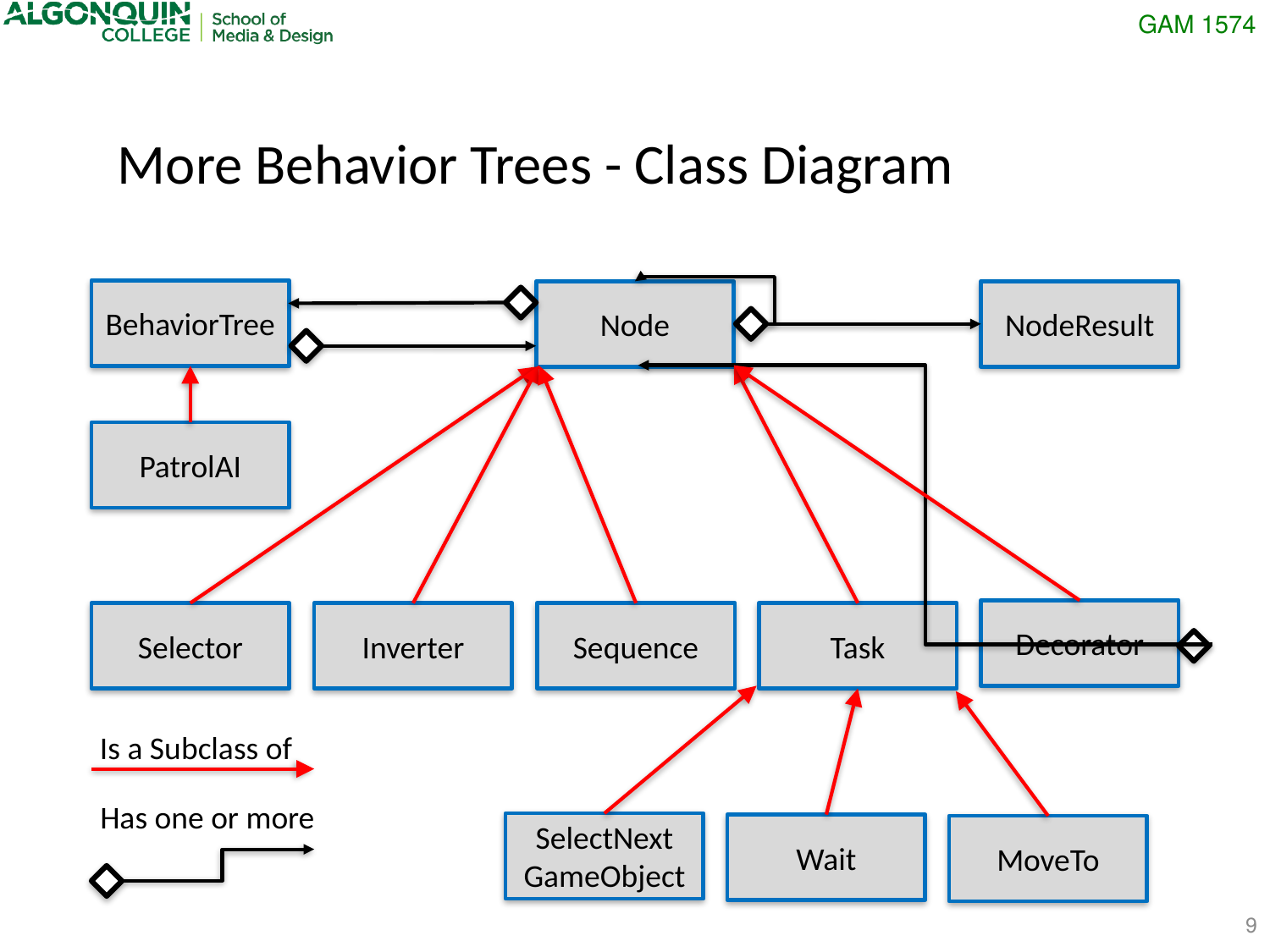

More Behavior Trees - Class Diagram
BehaviorTree
Node
NodeResult

PatrolAI
Decorator
Selector
Inverter
Sequence
Task

Is a Subclass of
Has one or more
SelectNext
GameObject
Wait
MoveTo

9